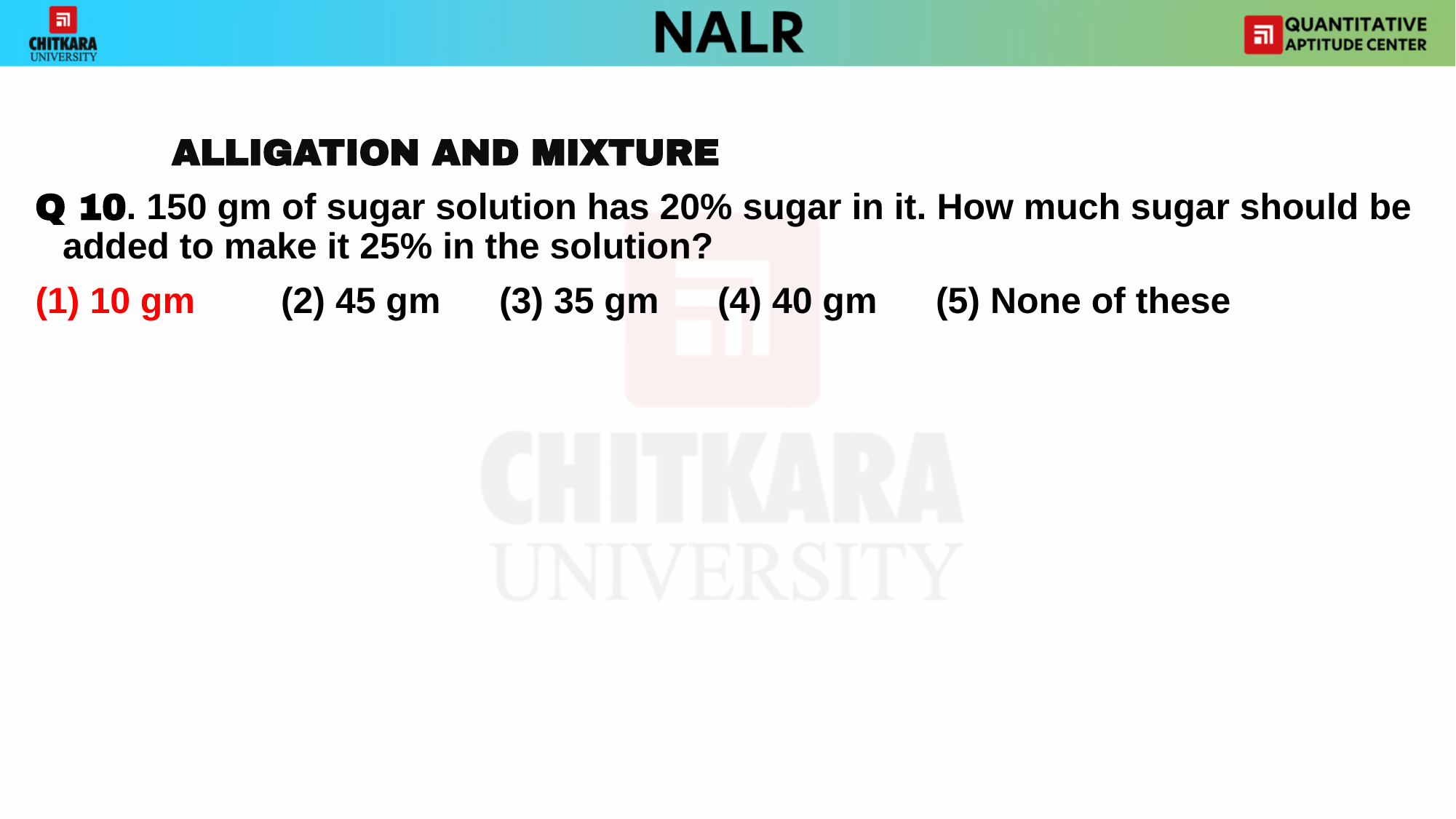

#
		ALLIGATION AND MIXTURE
Q 10. 150 gm of sugar solution has 20% sugar in it. How much sugar should be added to make it 25% in the solution?
(1) 10 gm 	(2) 45 gm 	(3) 35 gm 	(4) 40 gm 	(5) None of these